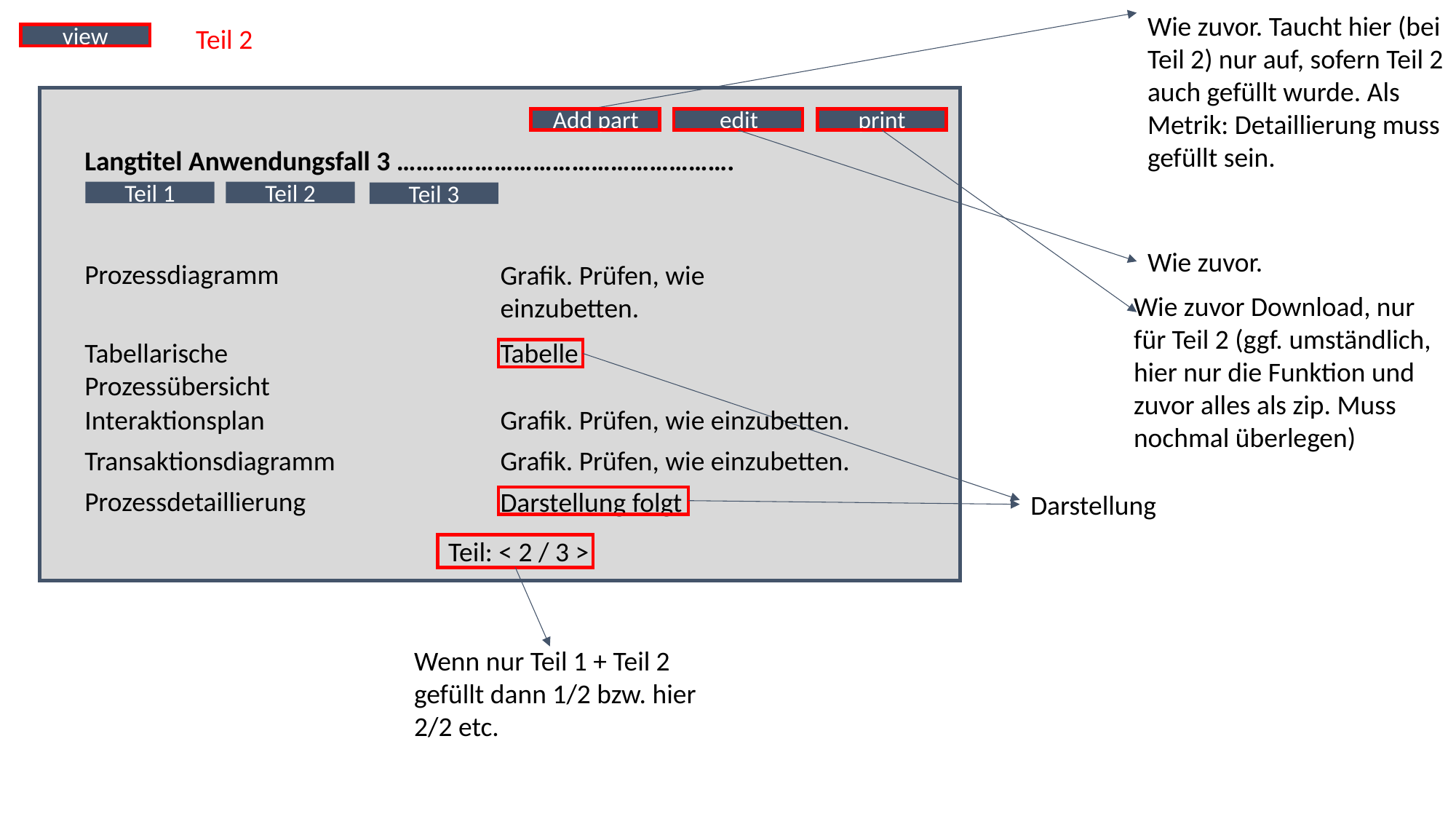

Wie zuvor. Taucht hier (bei Teil 2) nur auf, sofern Teil 2 auch gefüllt wurde. Als Metrik: Detaillierung muss gefüllt sein.
Teil 2
view

Add part
edit
print

Langtitel Anwendungsfall 3 …………………………………………….
Teil 1
Teil 2
Teil 3
Wie zuvor.
Prozessdiagramm
Grafik. Prüfen, wie einzubetten.
Wie zuvor Download, nur für Teil 2 (ggf. umständlich, hier nur die Funktion und zuvor alles als zip. Muss nochmal überlegen)
Tabellarische Prozessübersicht
Tabelle

Interaktionsplan
Grafik. Prüfen, wie einzubetten.
Transaktionsdiagramm
Grafik. Prüfen, wie einzubetten.
Prozessdetaillierung
Darstellung folgt
Darstellung

Teil: < 2 / 3 >

Wenn nur Teil 1 + Teil 2 gefüllt dann 1/2 bzw. hier 2/2 etc.